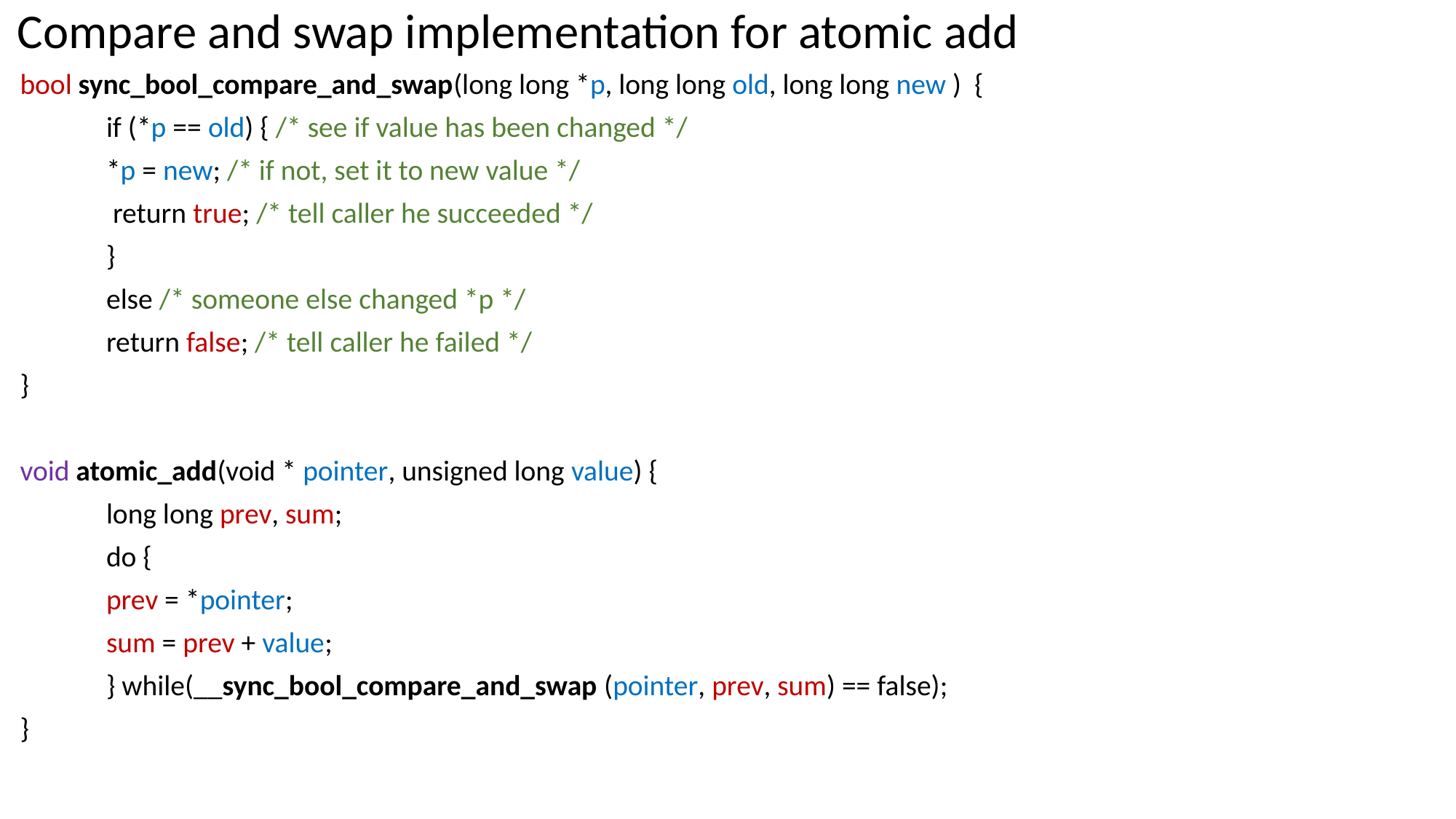

# Compare and swap implementation for atomic add
bool sync_bool_compare_and_swap(long long *p, long long old, long long new )  {
	if (*p == old) { /* see if value has been changed */
		*p = new; /* if not, set it to new value */
		 return true; /* tell caller he succeeded */
	}
	else /* someone else changed *p */
		return false; /* tell caller he failed */
}

void atomic_add(void * pointer, unsigned long value) {
	long long prev, sum;
	do {
		prev = *pointer;
		sum = prev + value;
	} while(__sync_bool_compare_and_swap (pointer, prev, sum) == false);
}